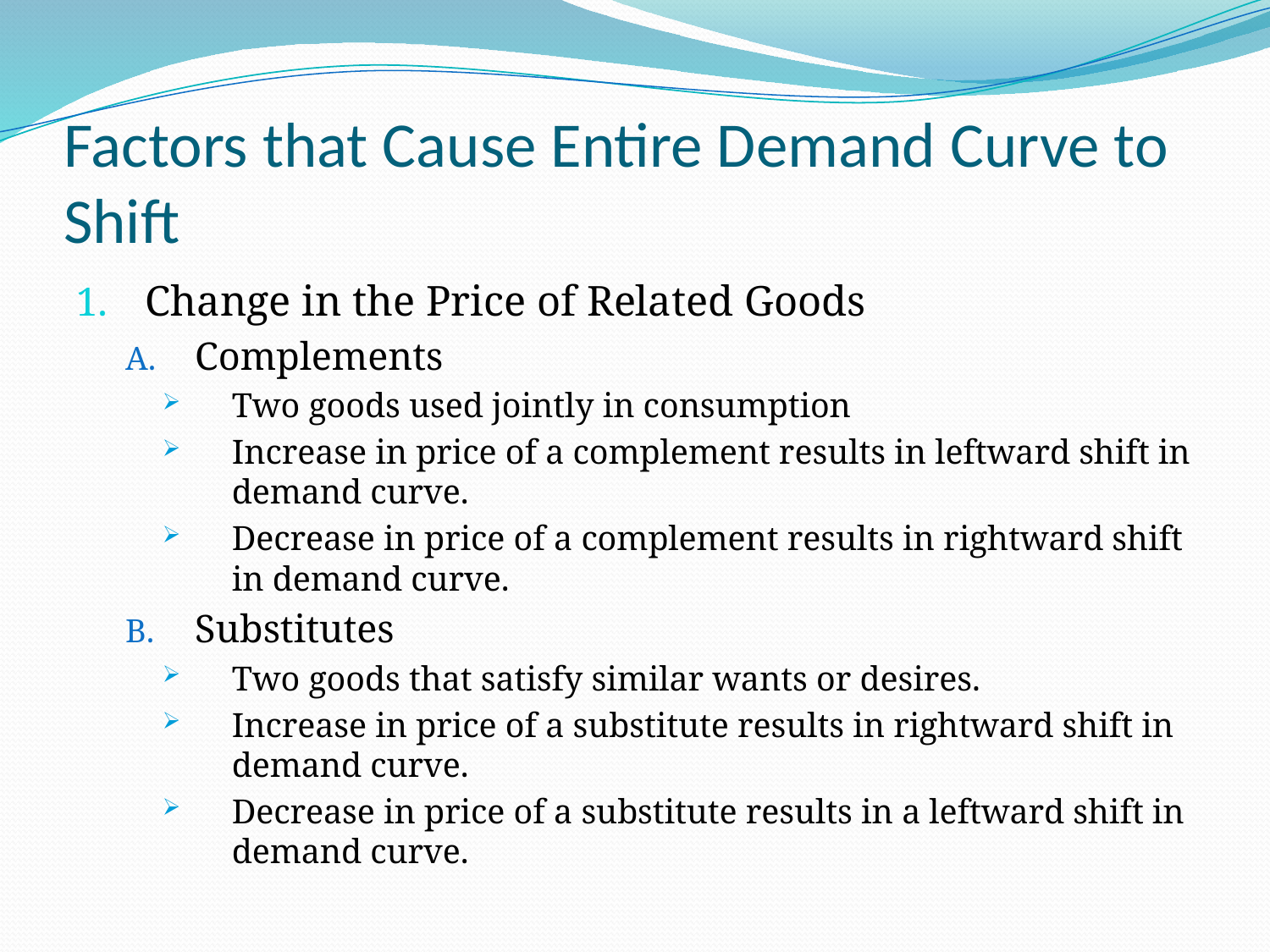

# Factors that Cause Entire Demand Curve to Shift
Change in the Price of Related Goods
Complements
Two goods used jointly in consumption
Increase in price of a complement results in leftward shift in demand curve.
Decrease in price of a complement results in rightward shift in demand curve.
Substitutes
Two goods that satisfy similar wants or desires.
Increase in price of a substitute results in rightward shift in demand curve.
Decrease in price of a substitute results in a leftward shift in demand curve.